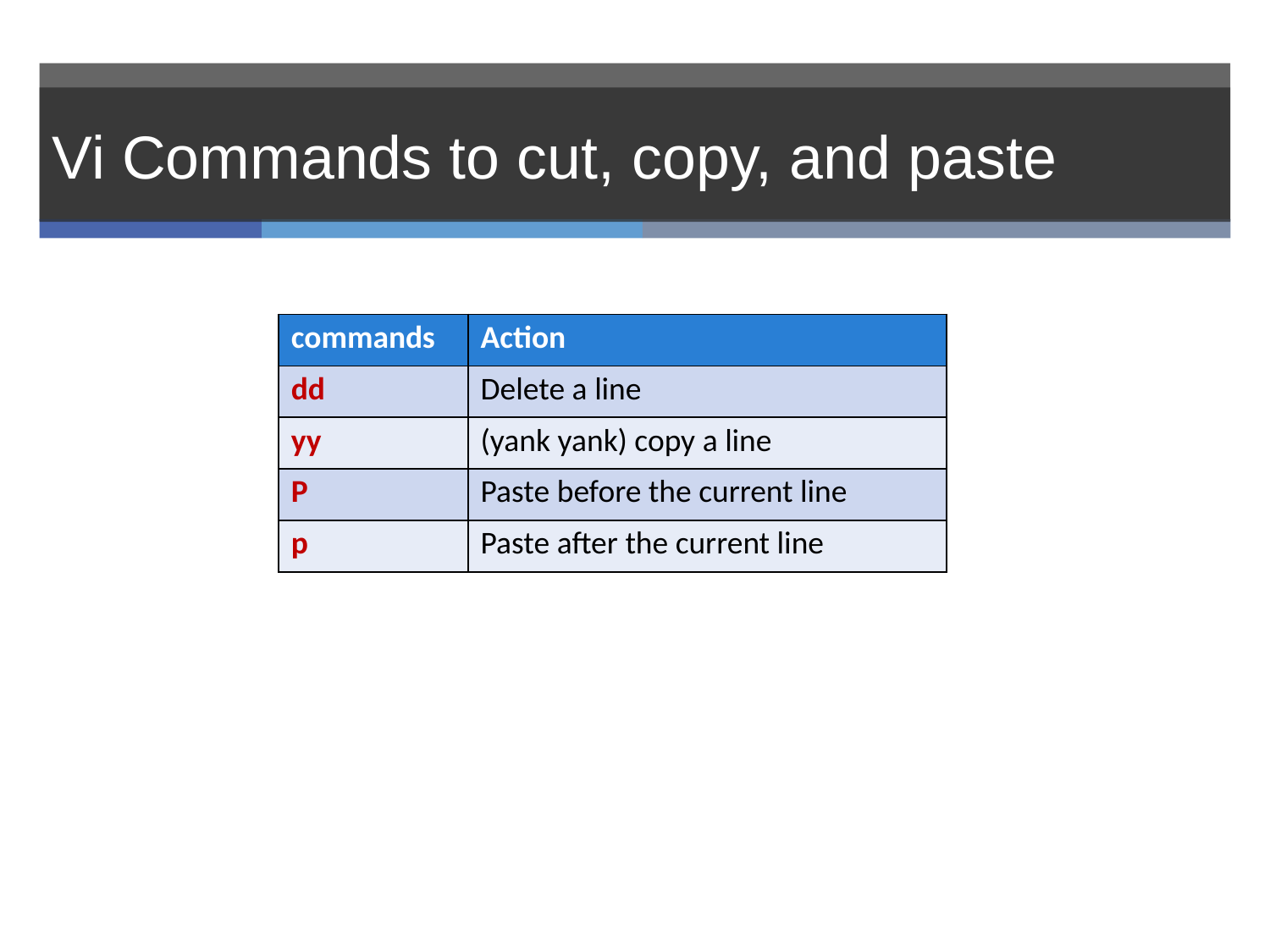

# Vi Commands to cut, copy, and paste
| commands | Action |
| --- | --- |
| dd | Delete a line |
| yy | (yank yank) copy a line |
| P | Paste before the current line |
| p | Paste after the current line |